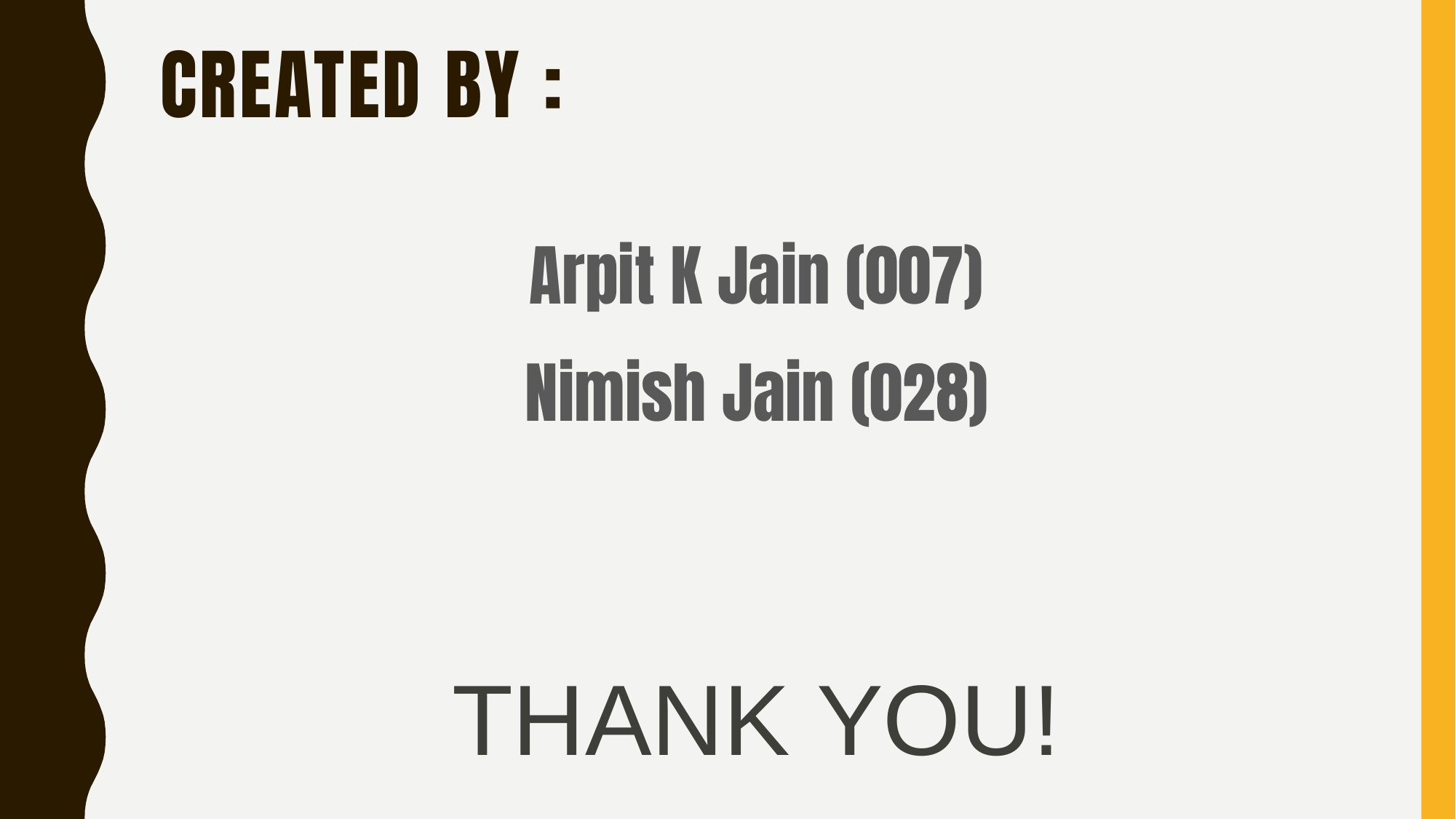

# CREATED by :
Arpit K Jain (007)

Nimish Jain (028)

THANK YOU!